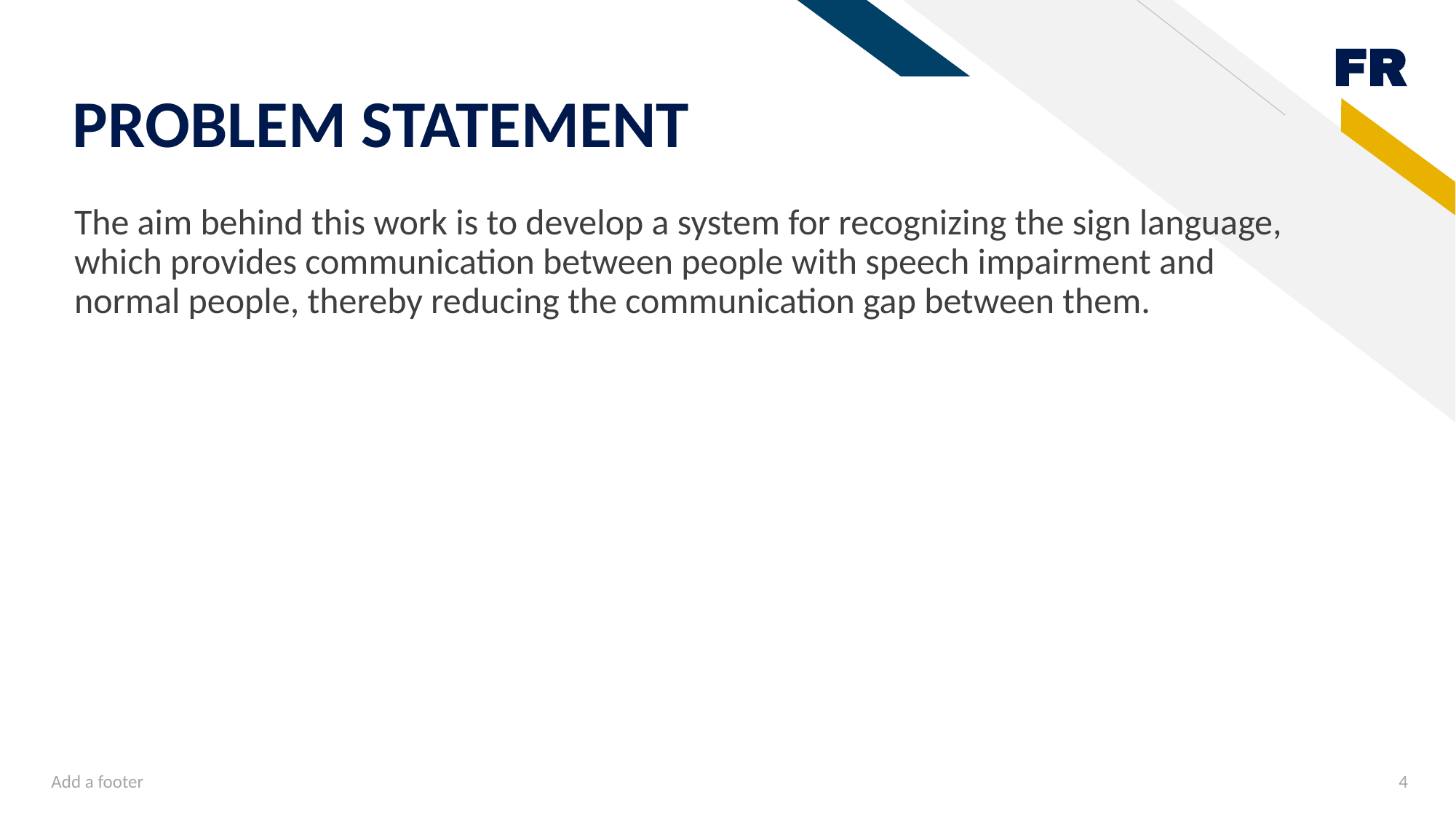

# PROBLEM STATEMENT
The aim behind this work is to develop a system for recognizing the sign language, which provides communication between people with speech impairment and normal people, thereby reducing the communication gap between them.
Add a footer
4